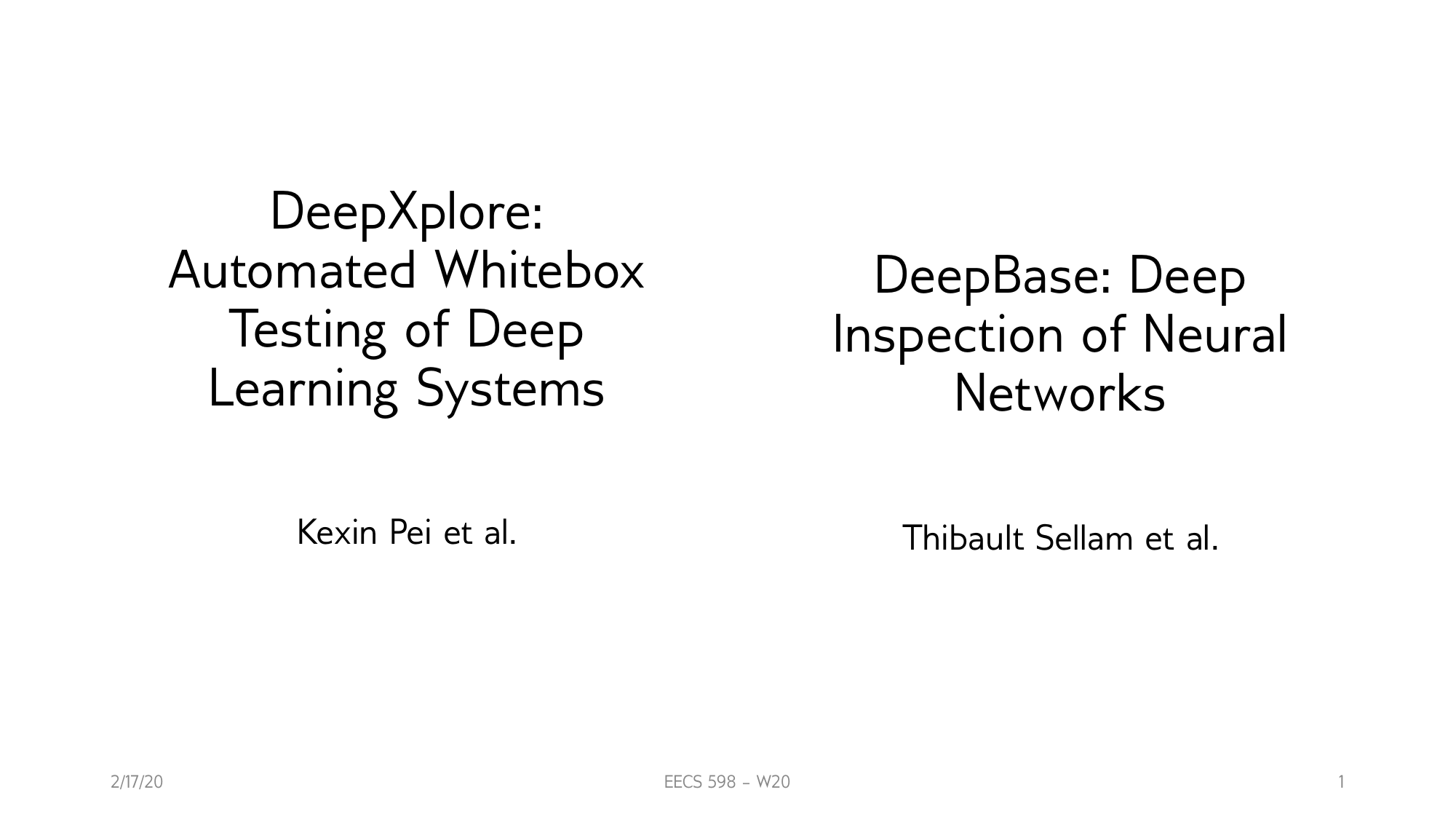

# DeepXplore: Automated Whitebox Testing of Deep Learning Systems
DeepBase: Deep Inspection of Neural Networks
Kexin Pei et al.
Thibault Sellam et al.
2/17/20
EECS 598 – W20
1